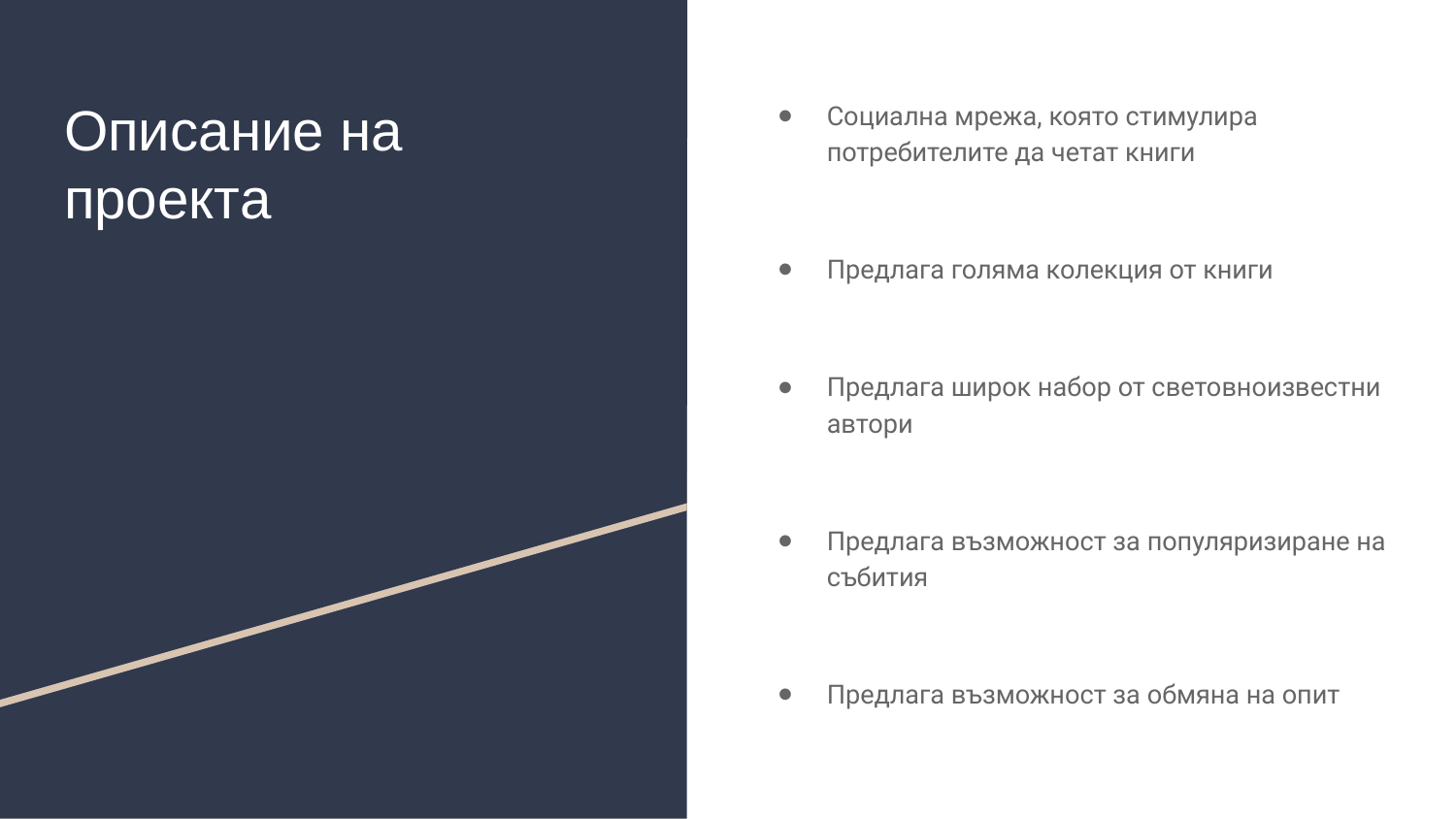

# Описание на проекта
Социална мрежа, която стимулира потребителите да четат книги

Предлага голяма колекция от книги

Предлага широк набор от световноизвестни автори

Предлага възможност за популяризиране на събития

Предлага възможност за обмяна на опит